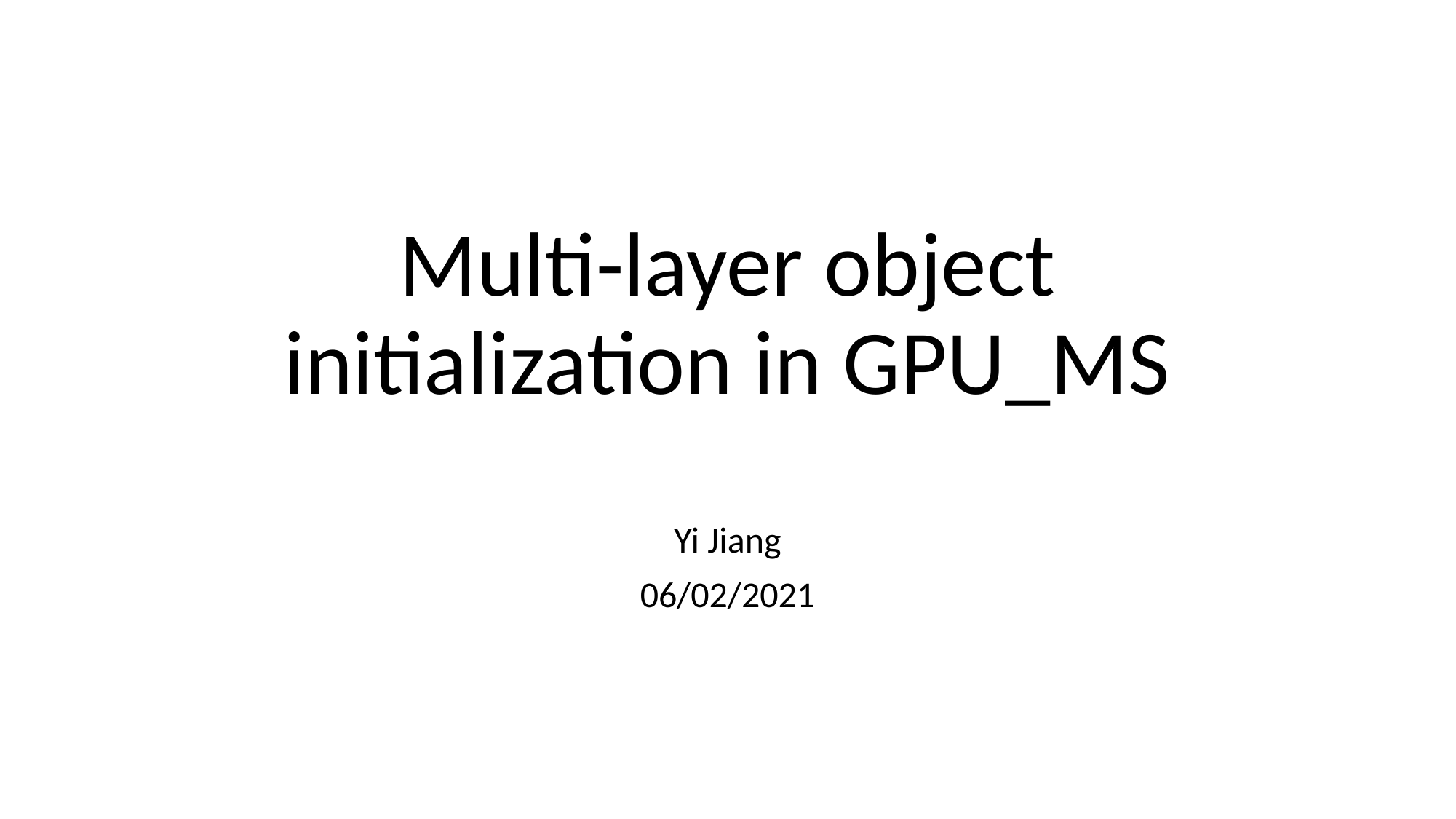

# Multi-layer object initialization in GPU_MS
Yi Jiang
06/02/2021